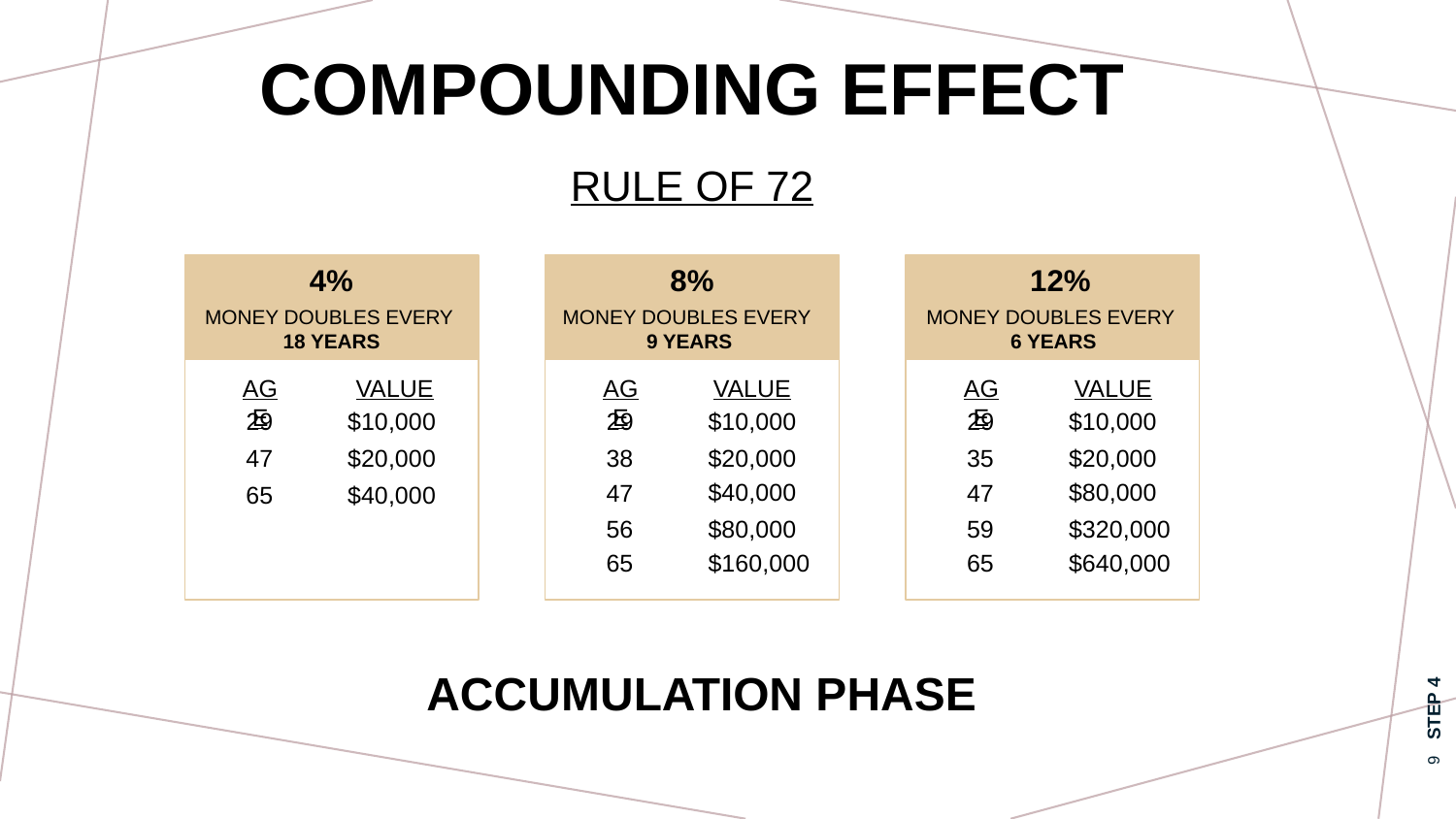

COMPOUNDING EFFECT
RULE OF 72

8%
4%
12%
MONEY DOUBLES EVERY
9 YEARS
MONEY DOUBLES EVERY
6 YEARS
MONEY DOUBLES EVERY
18 YEARS
STEP 4
AGE
VALUE
AGE
VALUE
AGE
VALUE
29
$10,000
29
$10,000
29
$10,000
35
$20,000
38
$20,000
47
$20,000
$80,000
$40,000
47
47
65
$40,000
56
$80,000
59
$320,000
65
$160,000
65
$640,000
ACCUMULATION PHASE
9